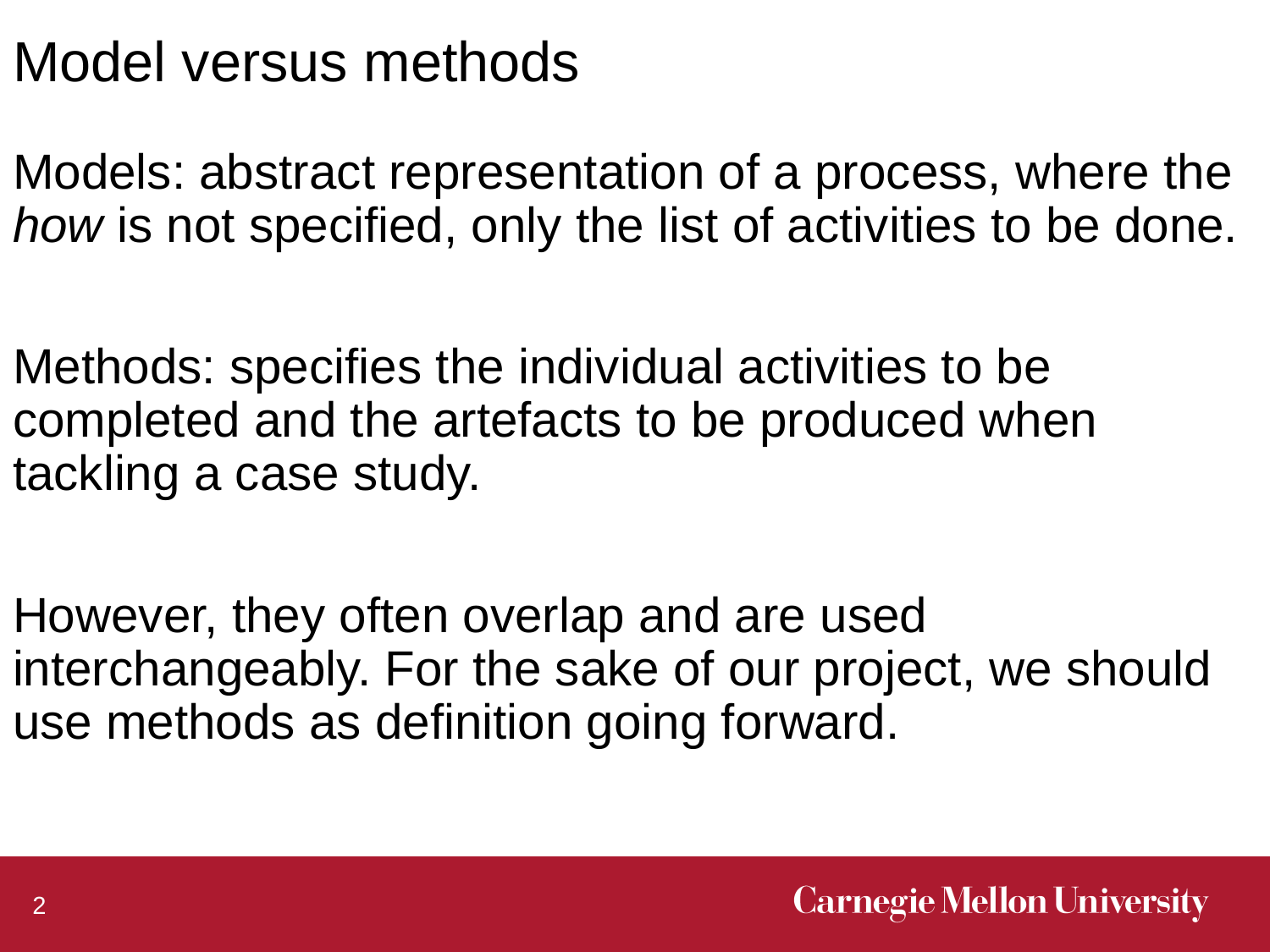

# Model versus methods
Models: abstract representation of a process, where the how is not specified, only the list of activities to be done.

Methods: specifies the individual activities to be completed and the artefacts to be produced when tackling a case study.

However, they often overlap and are used interchangeably. For the sake of our project, we should use methods as definition going forward.

2